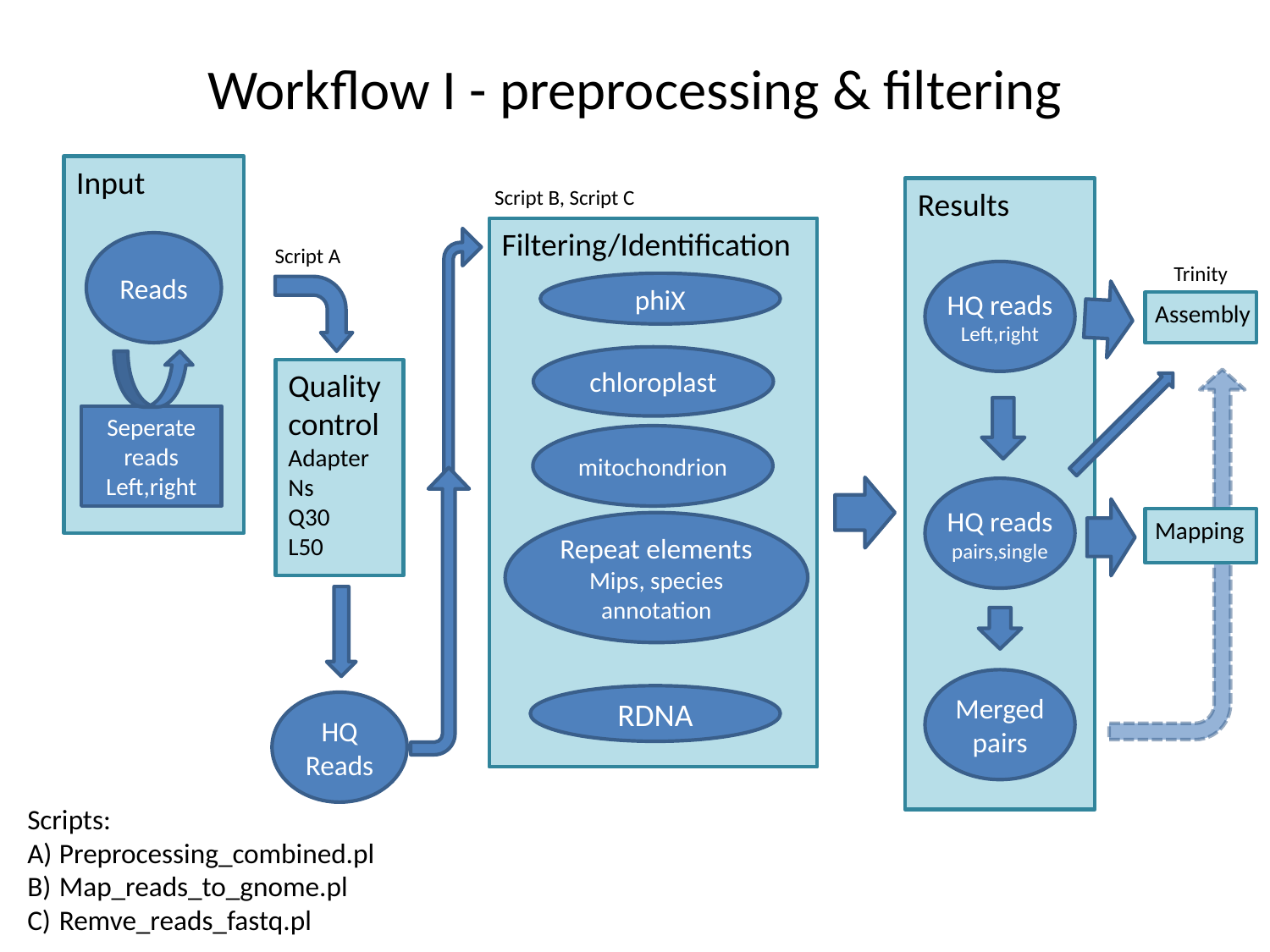

# Workflow I - preprocessing & filtering
Input
Script B, Script C
Results
HQ reads
Left,right
HQ reads
pairs,single
Filtering/Identification
chloroplast
mitochondrion
Repeat elements
Mips, species annotation
RDNA

Reads
Script A
Trinity
phiX

Assembly

Quality control
Adapter
Ns
Q30
L50
Seperate reads
Left,right

Mapping

Merged pairs
HQ Reads
Scripts:
Preprocessing_combined.pl
Map_reads_to_gnome.pl
Remve_reads_fastq.pl